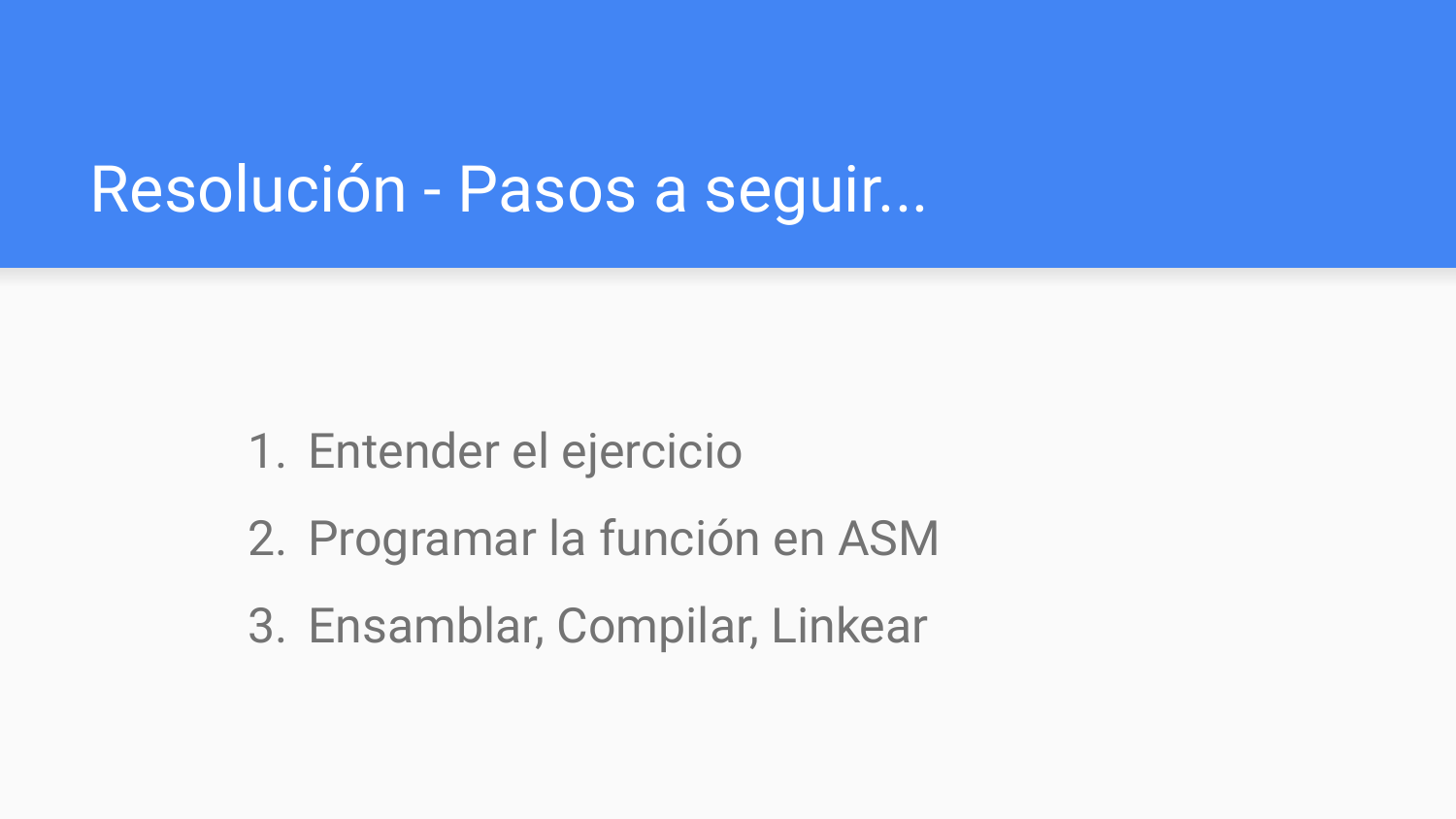

# Resolución - Pasos a seguir...
Entender el ejercicio
Programar la función en ASM
Ensamblar, Compilar, Linkear